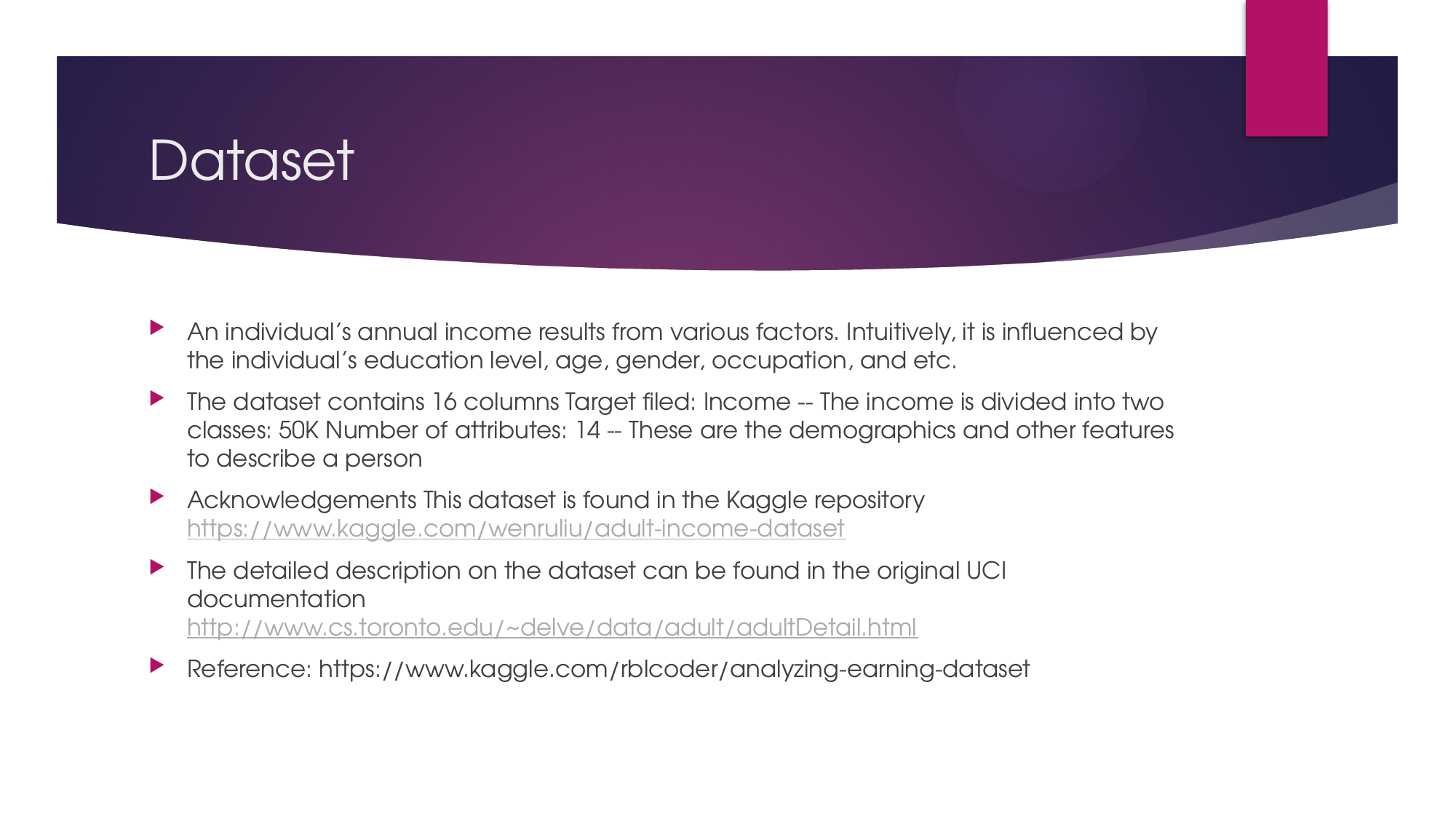

# Dataset
An individual’s annual income results from various factors. Intuitively, it is influenced by the individual’s education level, age, gender, occupation, and etc.
The dataset contains 16 columns Target filed: Income -- The income is divided into two classes: 50K Number of attributes: 14 -- These are the demographics and other features to describe a person
Acknowledgements This dataset is found in the Kaggle repository https://www.kaggle.com/wenruliu/adult-income-dataset
The detailed description on the dataset can be found in the original UCI documentation
http://www.cs.toronto.edu/~delve/data/adult/adultDetail.html
Reference: https://www.kaggle.com/rblcoder/analyzing-earning-dataset